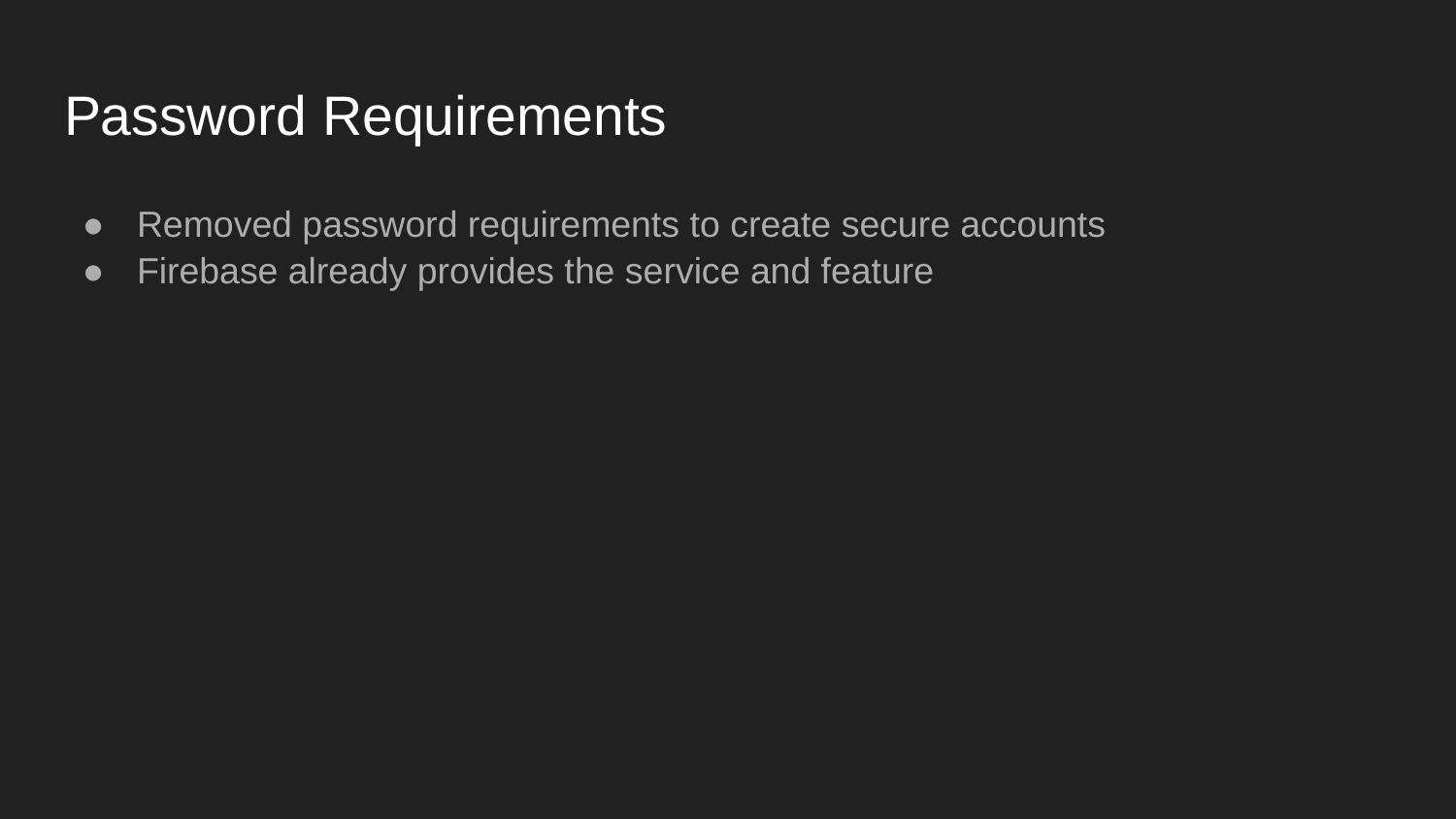

# Password Requirements
Removed password requirements to create secure accounts
Firebase already provides the service and feature